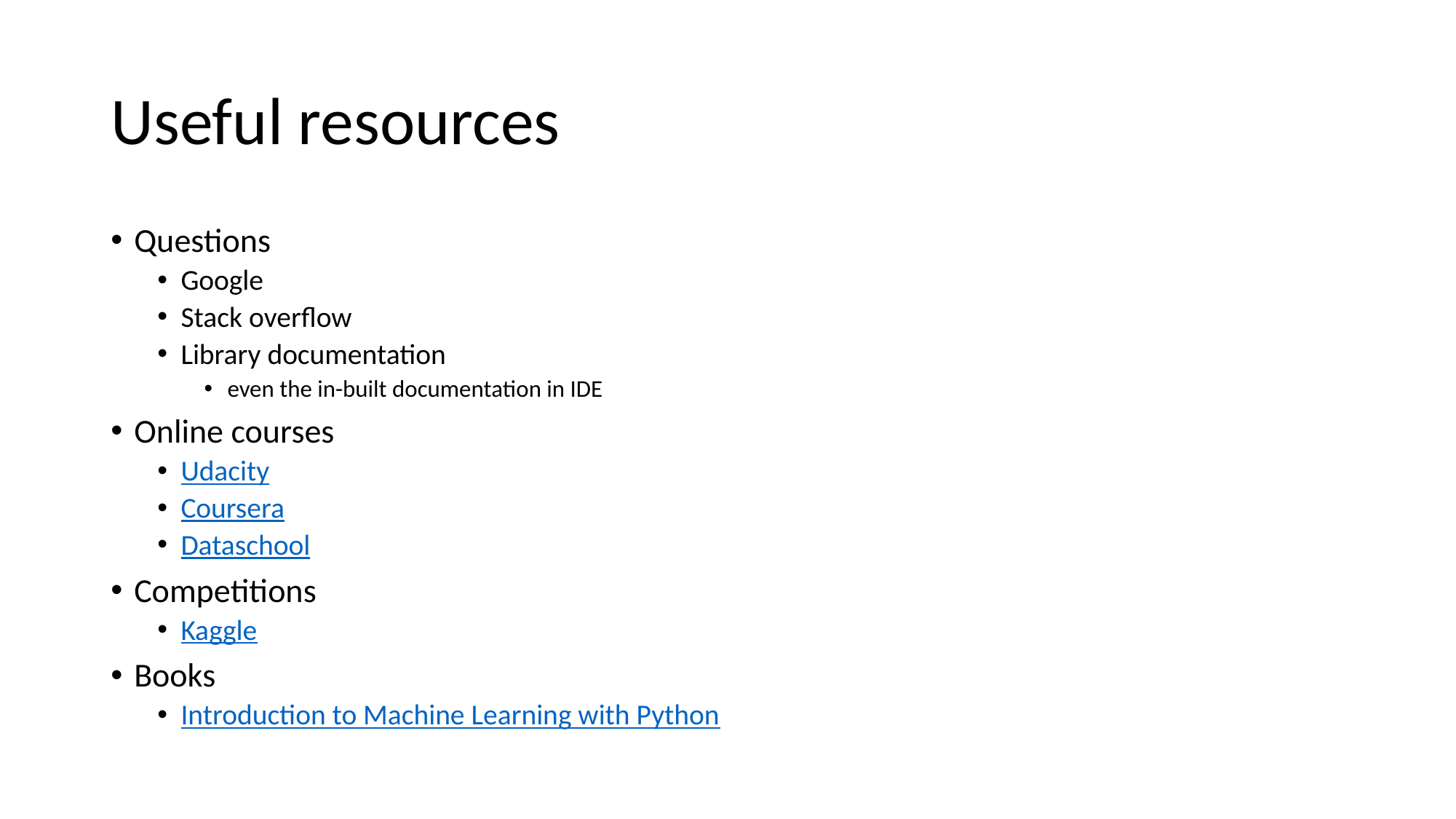

# Useful resources
Questions
Google
Stack overflow
Library documentation
even the in-built documentation in IDE
Online courses
Udacity
Coursera
Dataschool
Competitions
Kaggle
Books
Introduction to Machine Learning with Python